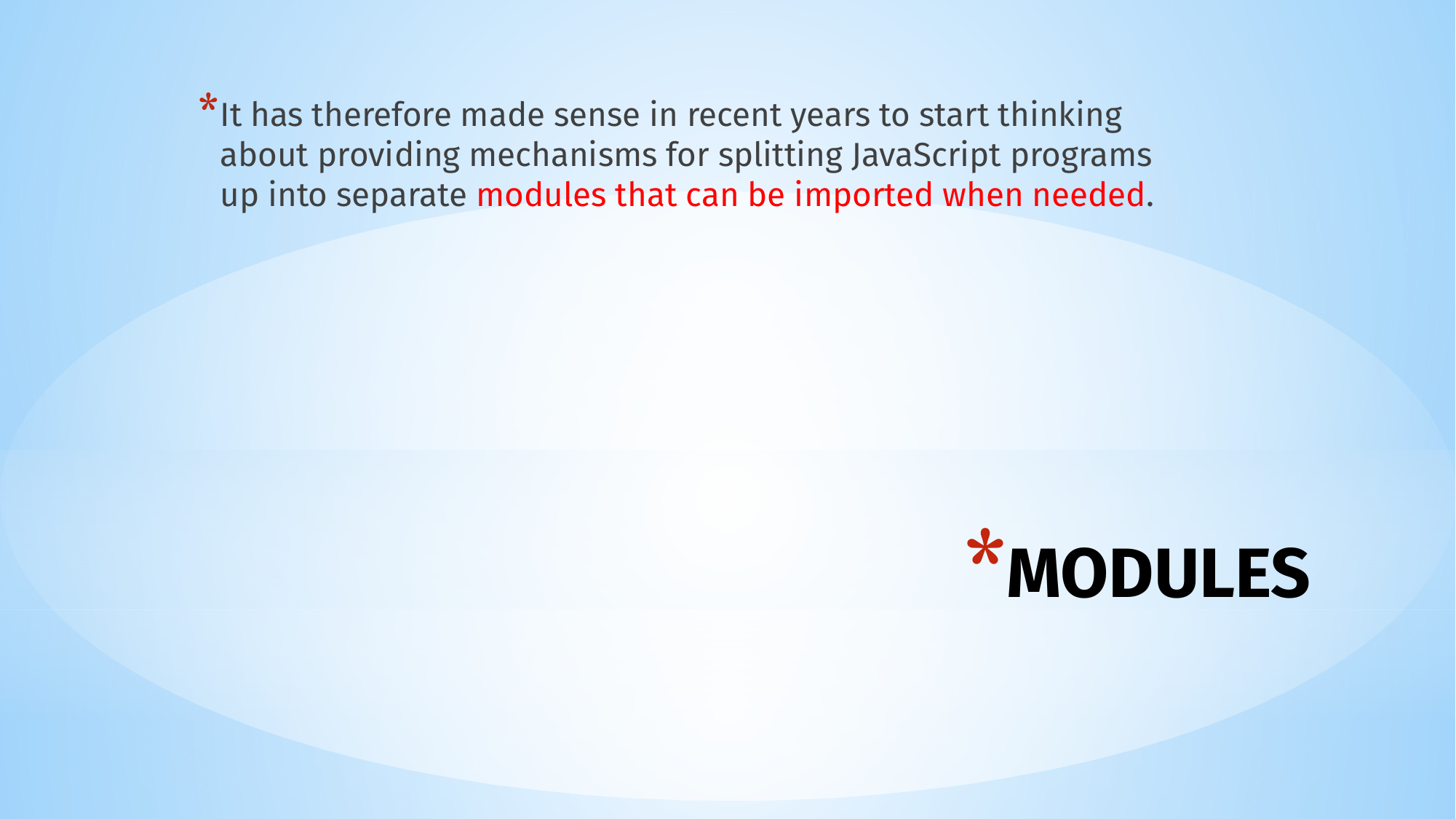

It has therefore made sense in recent years to start thinking about providing mechanisms for splitting JavaScript programs up into separate modules that can be imported when needed.
# MODULES